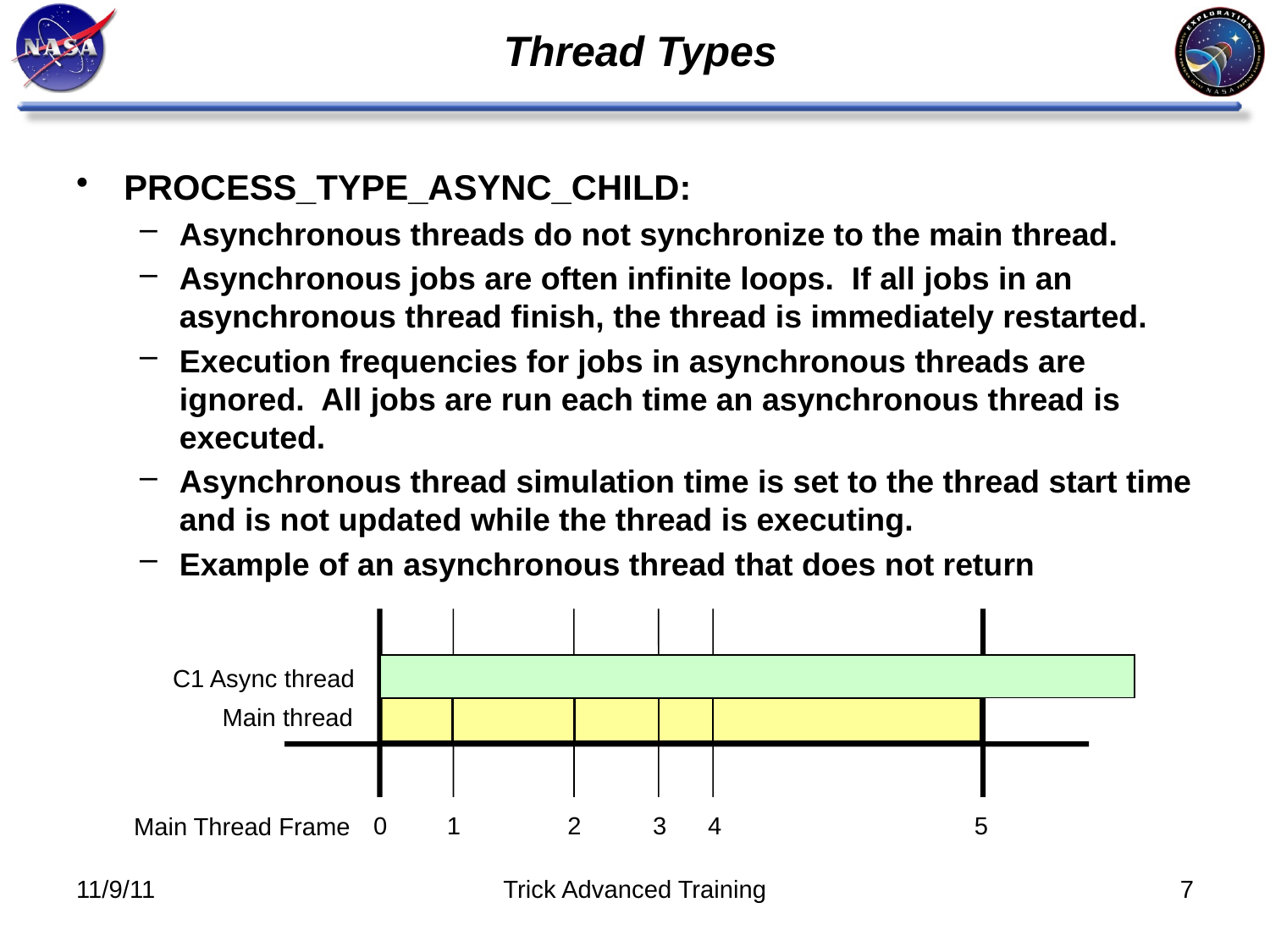

# Thread Types
PROCESS_TYPE_ASYNC_CHILD:
Asynchronous threads do not synchronize to the main thread.
Asynchronous jobs are often infinite loops.  If all jobs in an asynchronous thread finish, the thread is immediately restarted.
Execution frequencies for jobs in asynchronous threads are ignored.  All jobs are run each time an asynchronous thread is executed.
Asynchronous thread simulation time is set to the thread start time and is not updated while the thread is executing.
Example of an asynchronous thread that does not return

C1 Async thread
Main thread

0
1
2
3
4
5
Main Thread Frame
11/9/11
Trick Advanced Training
7